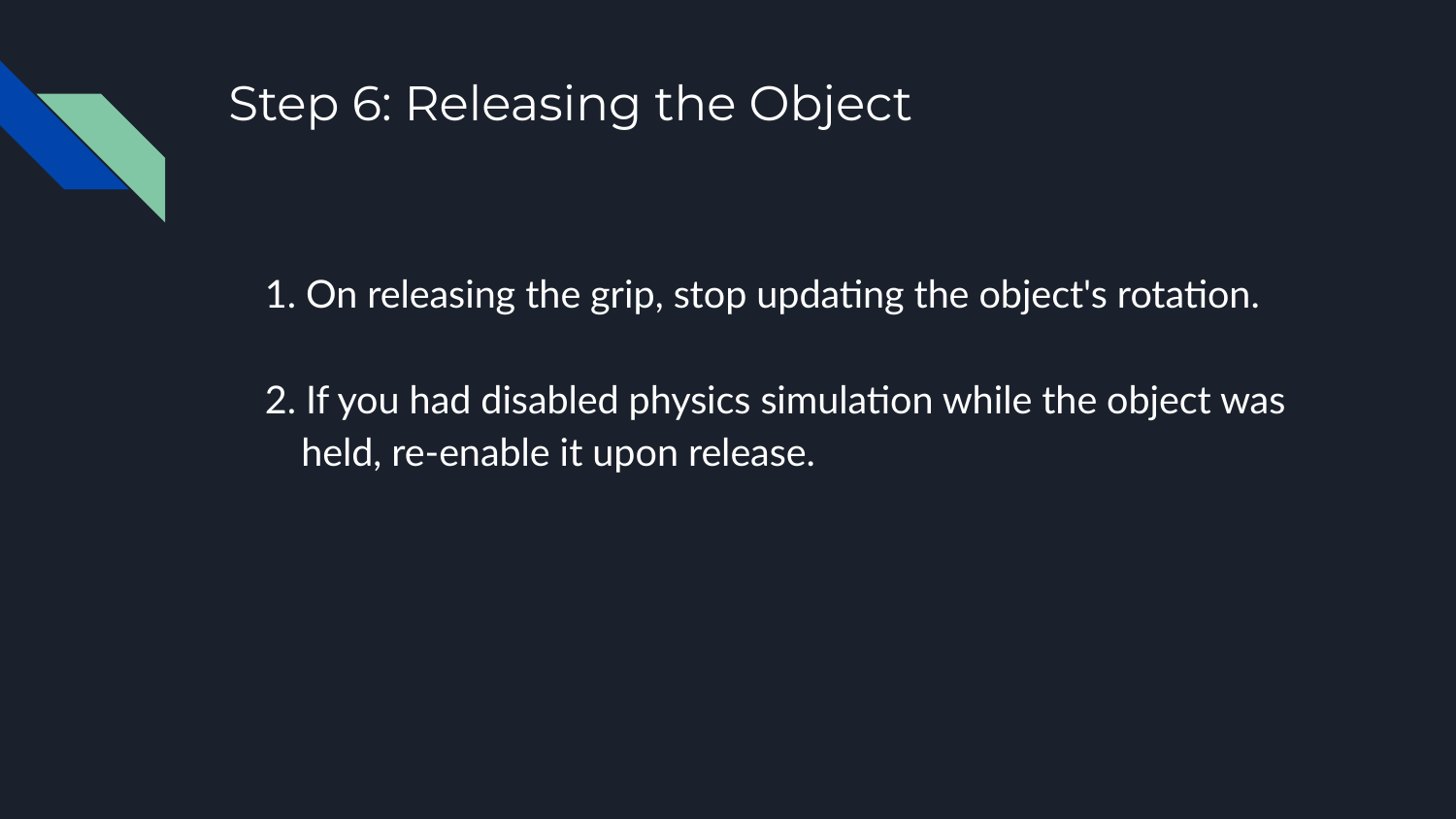

# Step 6: Releasing the Object

1. On releasing the grip, stop updating the object's rotation.

2. If you had disabled physics simulation while the object was held, re-enable it upon release.